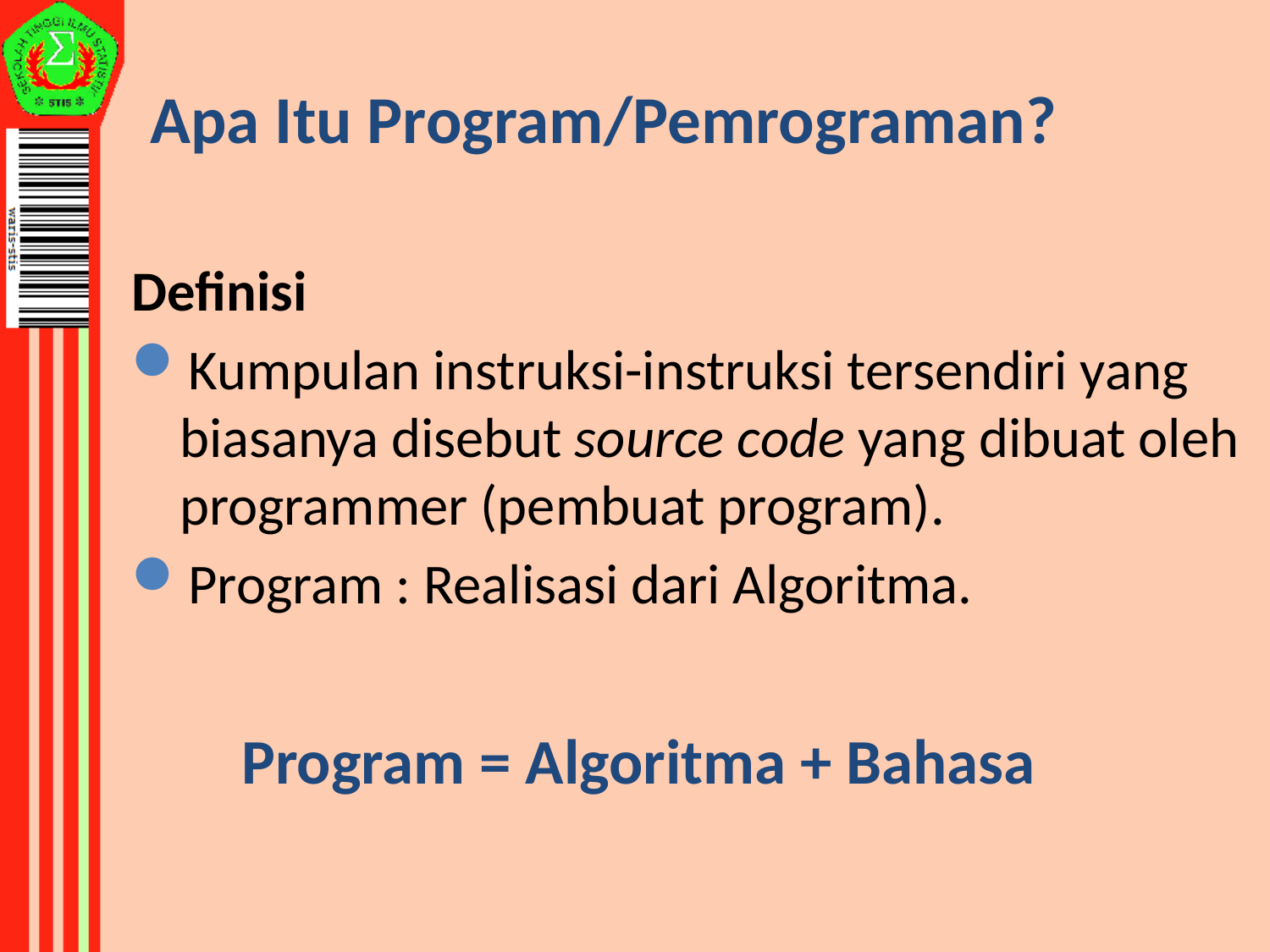

Apa Itu Program/Pemrograman?
Definisi
Kumpulan instruksi-instruksi tersendiri yang biasanya disebut source code yang dibuat oleh programmer (pembuat program).
Program : Realisasi dari Algoritma.

Program = Algoritma + Bahasa